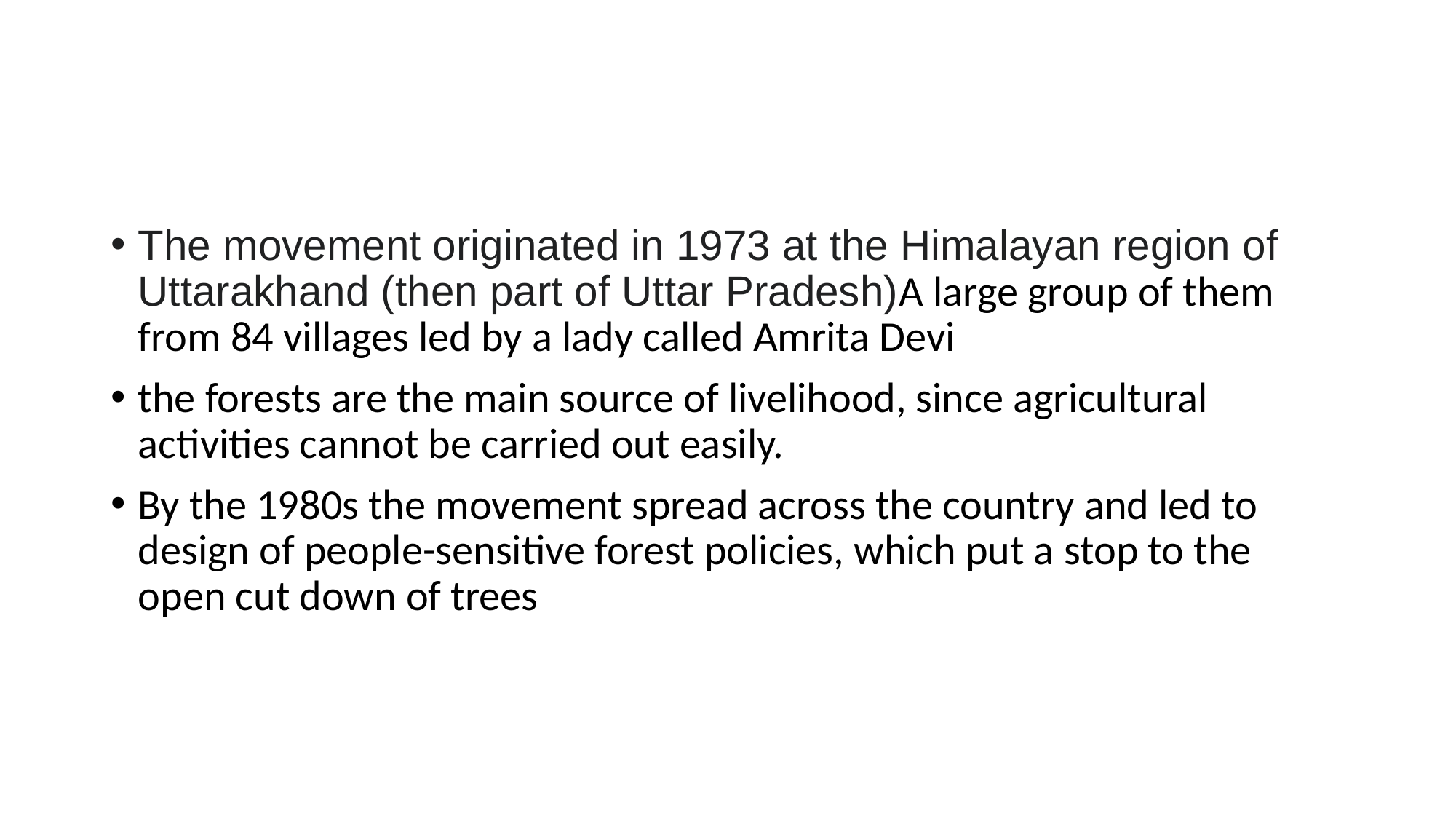

#
The movement originated in 1973 at the Himalayan region of Uttarakhand (then part of Uttar Pradesh)A large group of them from 84 villages led by a lady called Amrita Devi
the forests are the main source of livelihood, since agricultural activities cannot be carried out easily.
By the 1980s the movement spread across the country and led to design of people-sensitive forest policies, which put a stop to the open cut down of trees